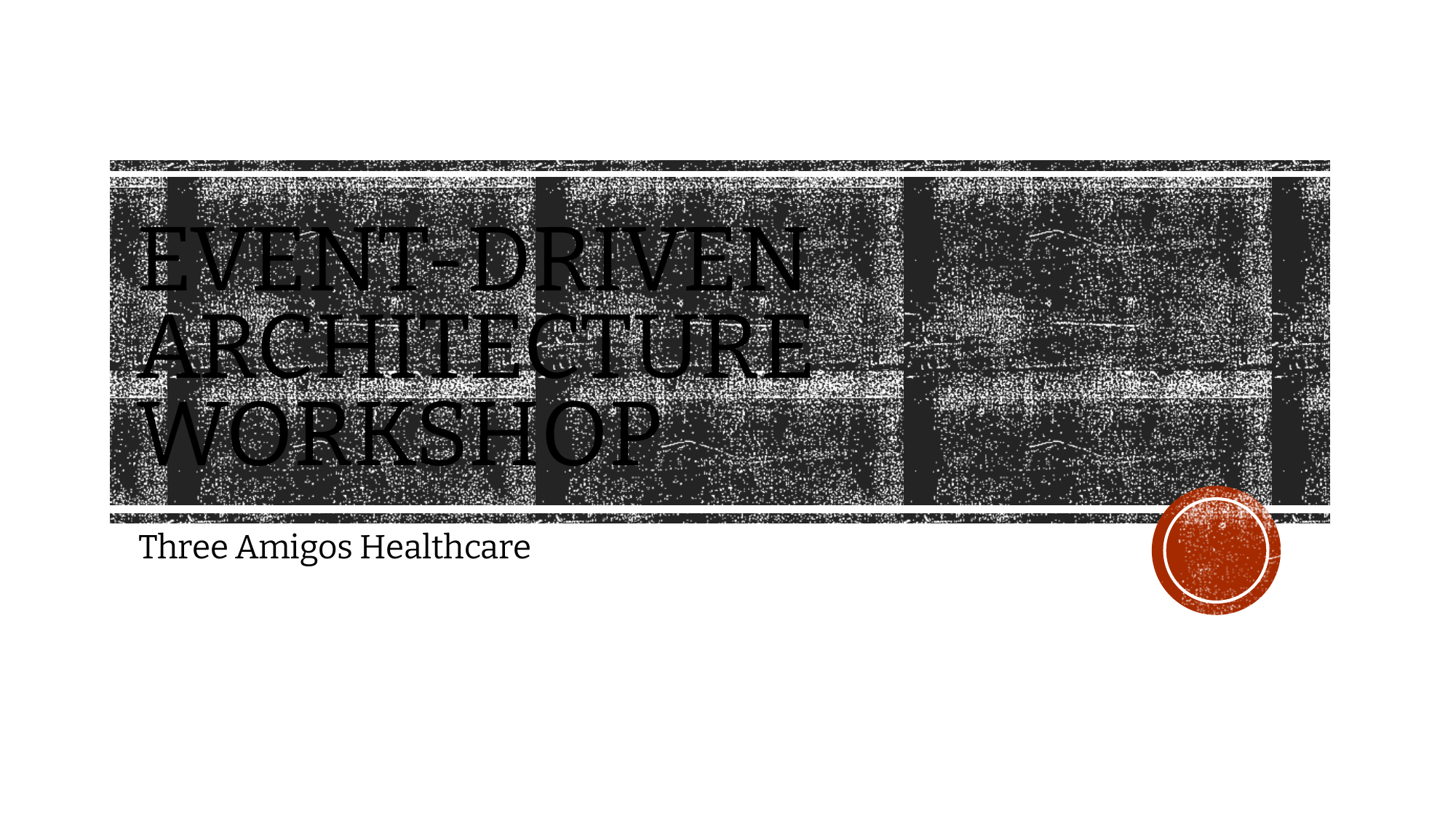

# event-driven architecture workshOp
Three Amigos Healthcare